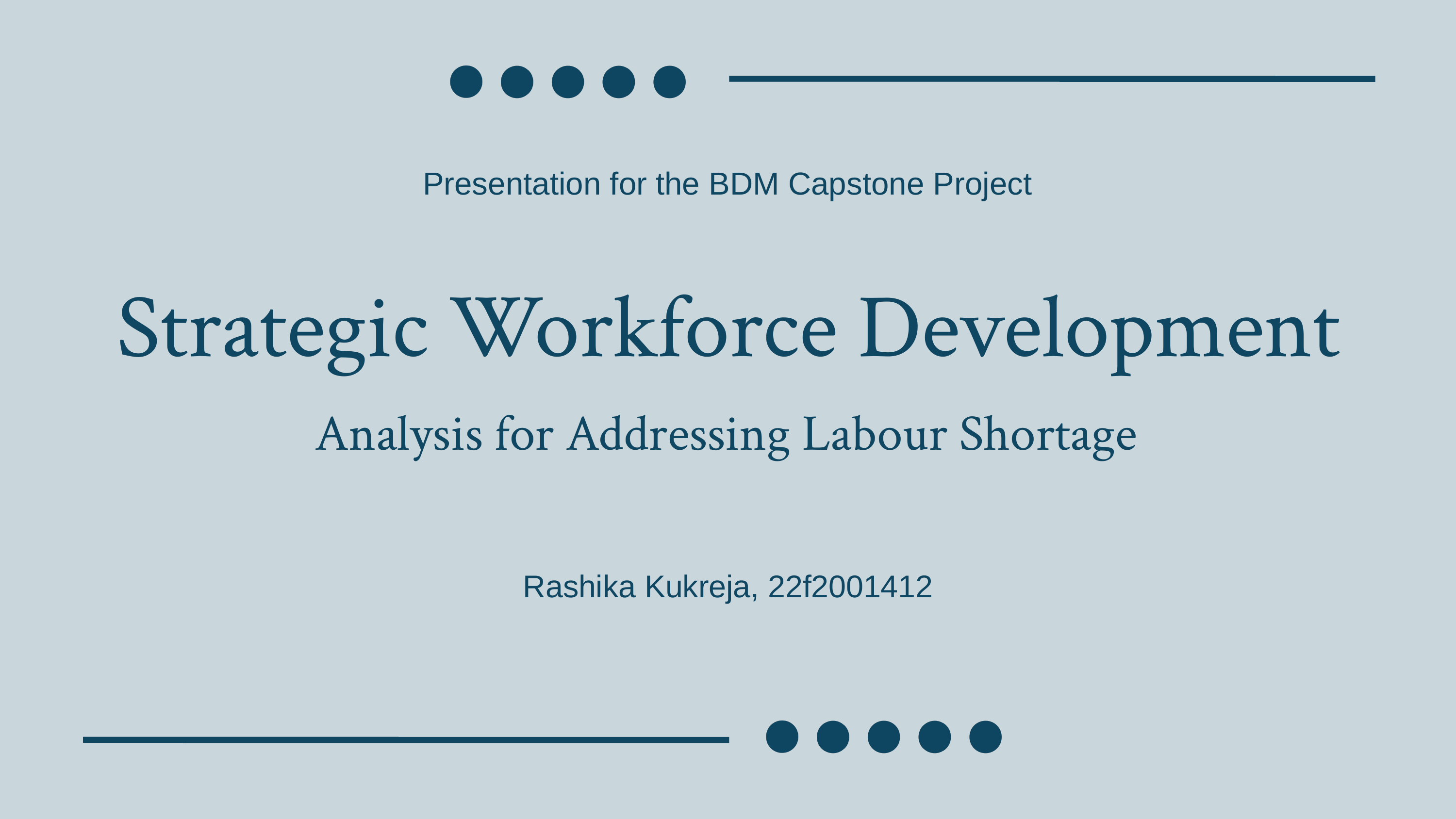

Presentation for the BDM Capstone Project
Strategic Workforce Development
Analysis for Addressing Labour Shortage
Rashika Kukreja, 22f2001412